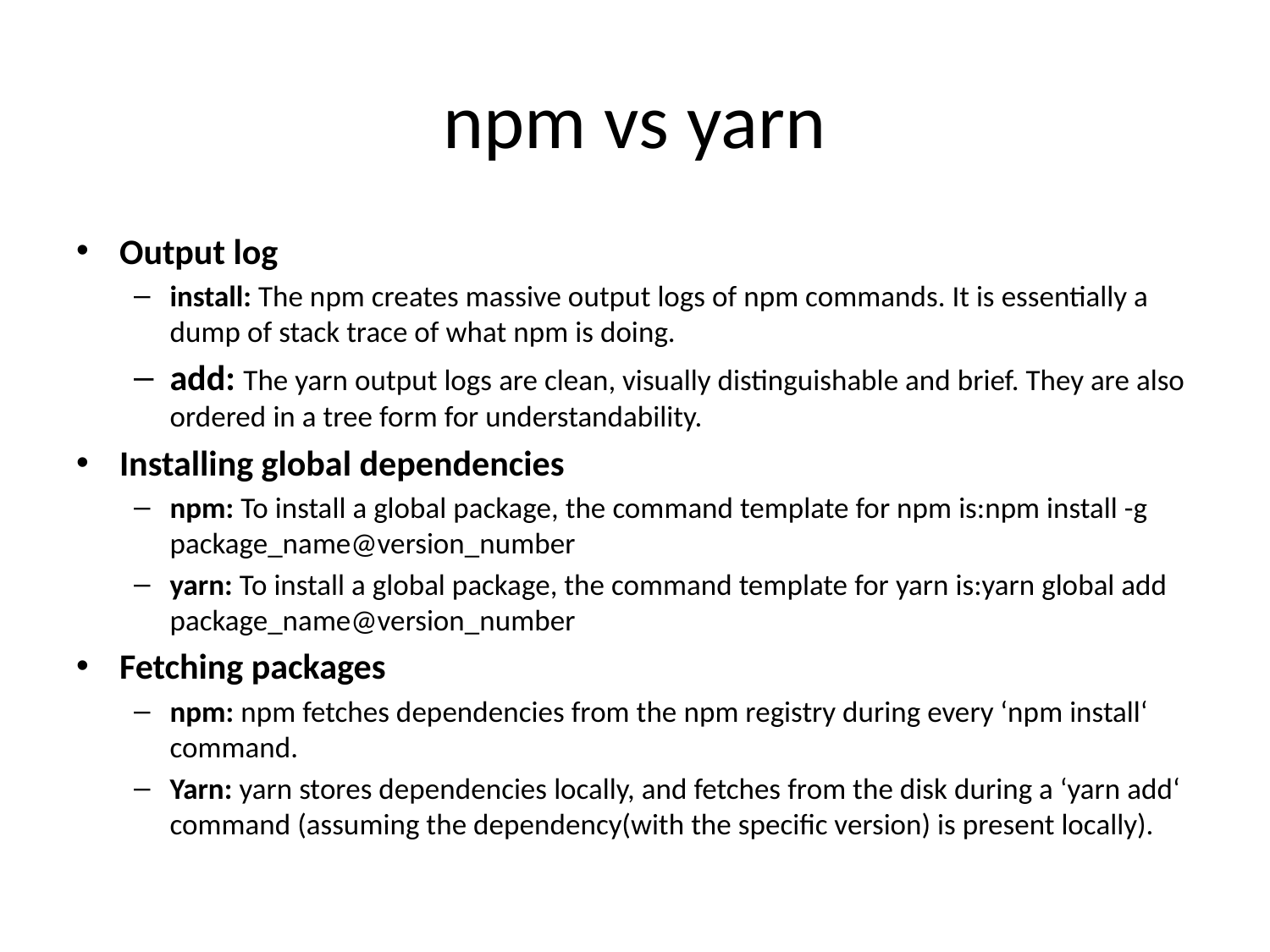

# npm vs yarn
Output log
install: The npm creates massive output logs of npm commands. It is essentially a dump of stack trace of what npm is doing.
add: The yarn output logs are clean, visually distinguishable and brief. They are also ordered in a tree form for understandability.
Installing global dependencies
npm: To install a global package, the command template for npm is:npm install -g package_name@version_number
yarn: To install a global package, the command template for yarn is:yarn global add package_name@version_number
Fetching packages
npm: npm fetches dependencies from the npm registry during every ‘npm install‘ command.
Yarn: yarn stores dependencies locally, and fetches from the disk during a ‘yarn add‘ command (assuming the dependency(with the specific version) is present locally).